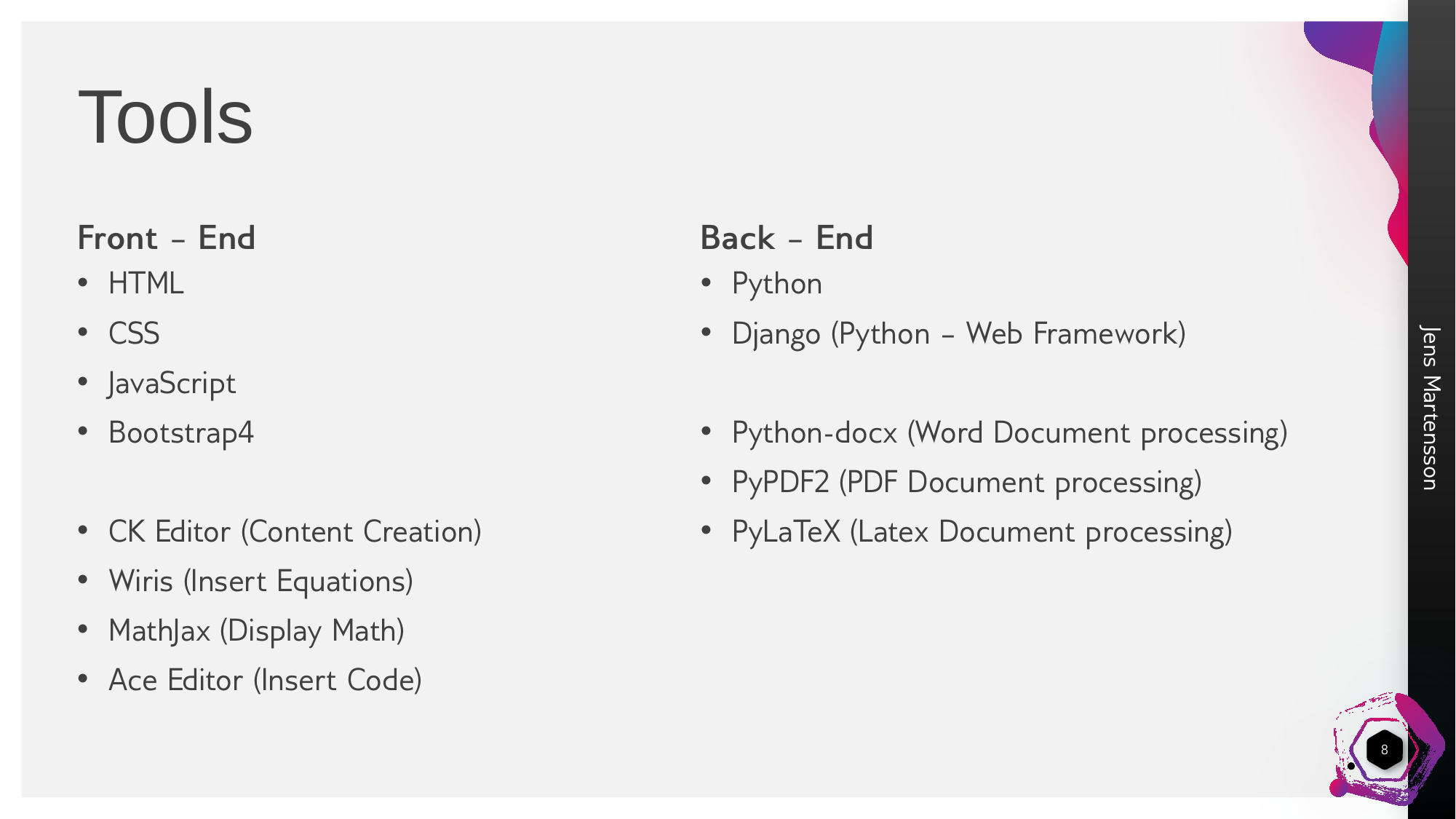

# Tools
Front – End
Back – End
HTML
CSS
JavaScript
Bootstrap4

CK Editor (Content Creation)
Wiris (Insert Equations)
MathJax (Display Math)
Ace Editor (Insert Code)

Python
Django (Python – Web Framework)

Python-docx (Word Document processing)
PyPDF2 (PDF Document processing)
PyLaTeX (Latex Document processing)

8